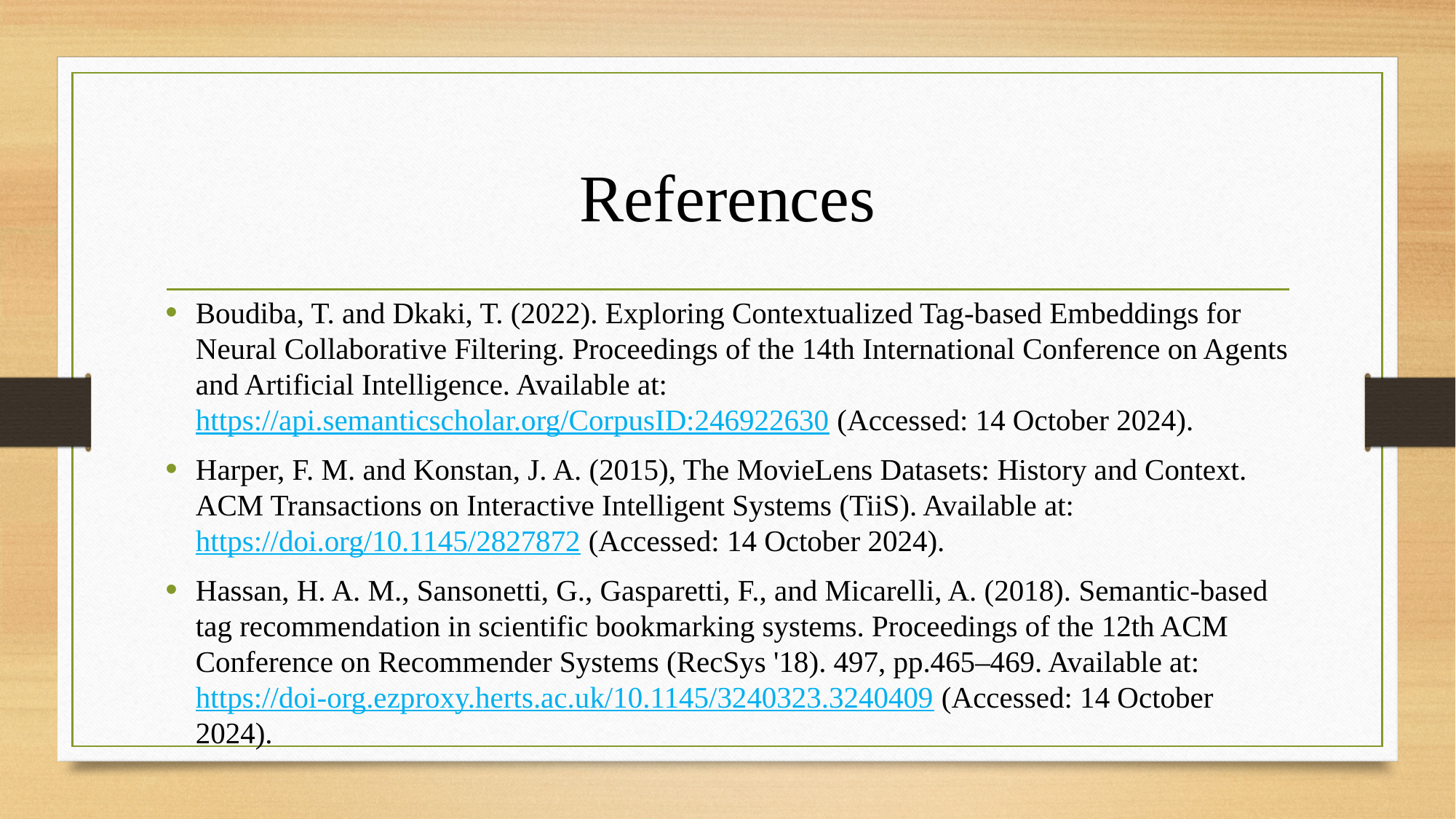

# References
Boudiba, T. and Dkaki, T. (2022). Exploring Contextualized Tag-based Embeddings for Neural Collaborative Filtering. Proceedings of the 14th International Conference on Agents and Artificial Intelligence. Available at: https://api.semanticscholar.org/CorpusID:246922630 (Accessed: 14 October 2024).
Harper, F. M. and Konstan, J. A. (2015), The MovieLens Datasets: History and Context.  ACM Transactions on Interactive Intelligent Systems (TiiS). Available at: https://doi.org/10.1145/2827872 (Accessed: 14 October 2024).
Hassan, H. A. M., Sansonetti, G., Gasparetti, F., and Micarelli, A. (2018). Semantic-based tag recommendation in scientific bookmarking systems. Proceedings of the 12th ACM Conference on Recommender Systems (RecSys '18). 497, pp.465–469. Available at: https://doi-org.ezproxy.herts.ac.uk/10.1145/3240323.3240409 (Accessed: 14 October 2024).